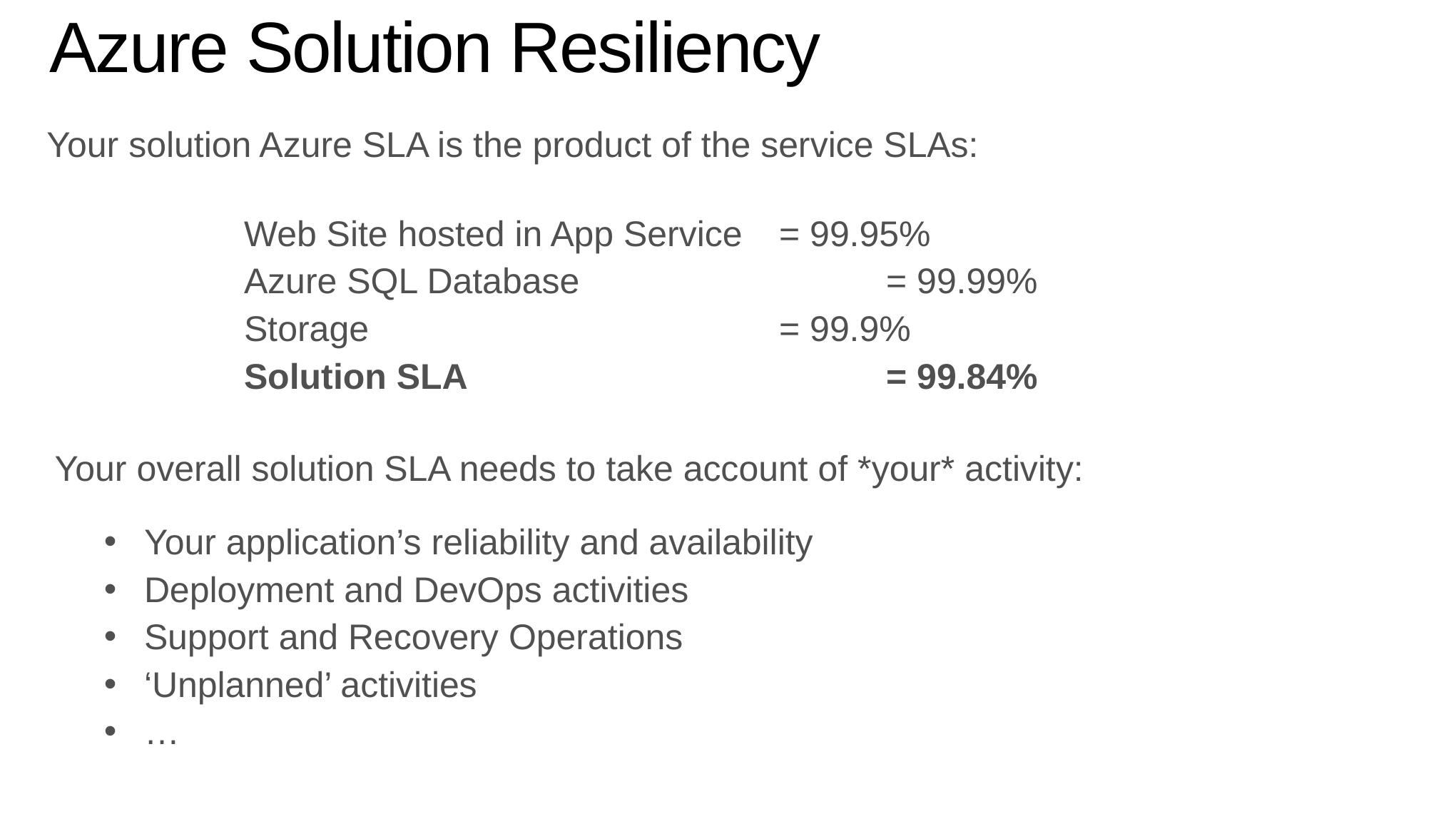

# Azure Solution Resiliency
Your solution Azure SLA is the product of the service SLAs:
Web Site hosted in App Service 	= 99.95%
Azure SQL Database			= 99.99%
Storage				= 99.9%
Solution SLA				= 99.84%
Your overall solution SLA needs to take account of *your* activity:
Your application’s reliability and availability
Deployment and DevOps activities
Support and Recovery Operations
‘Unplanned’ activities
…